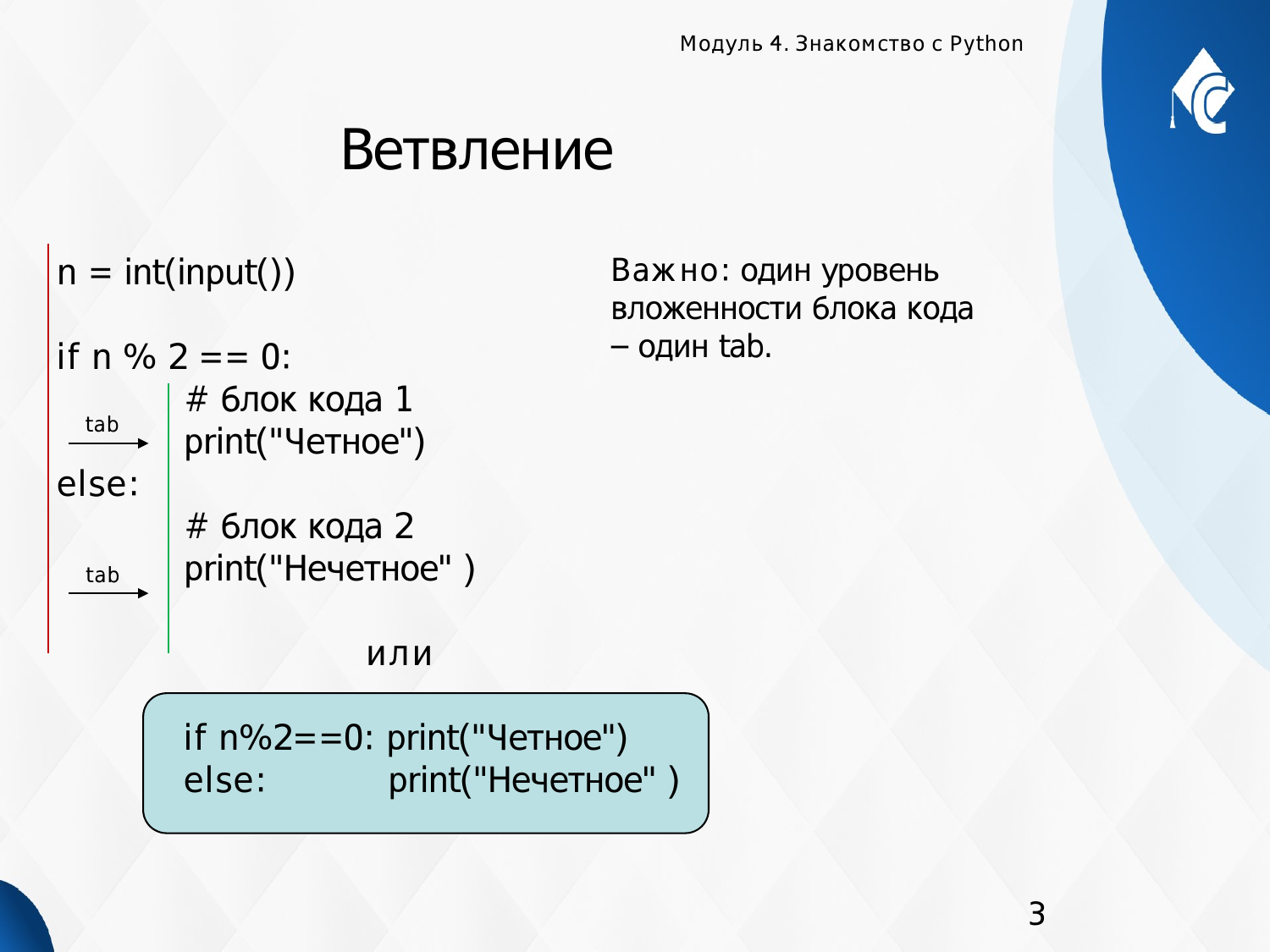

Модуль 4. Знакомство с Python
# Ветвление
n = int(input())

if n % 2 == 0:
	# блок кода 1
	print("Четное")
else:
	# блок кода 2
	print("Нечетное" )

		     или

	if n%2==0: print("Четное")
	else:           print("Нечетное" )

Важно: один уровень вложенности блока кода – один tab.
tab
tab

3